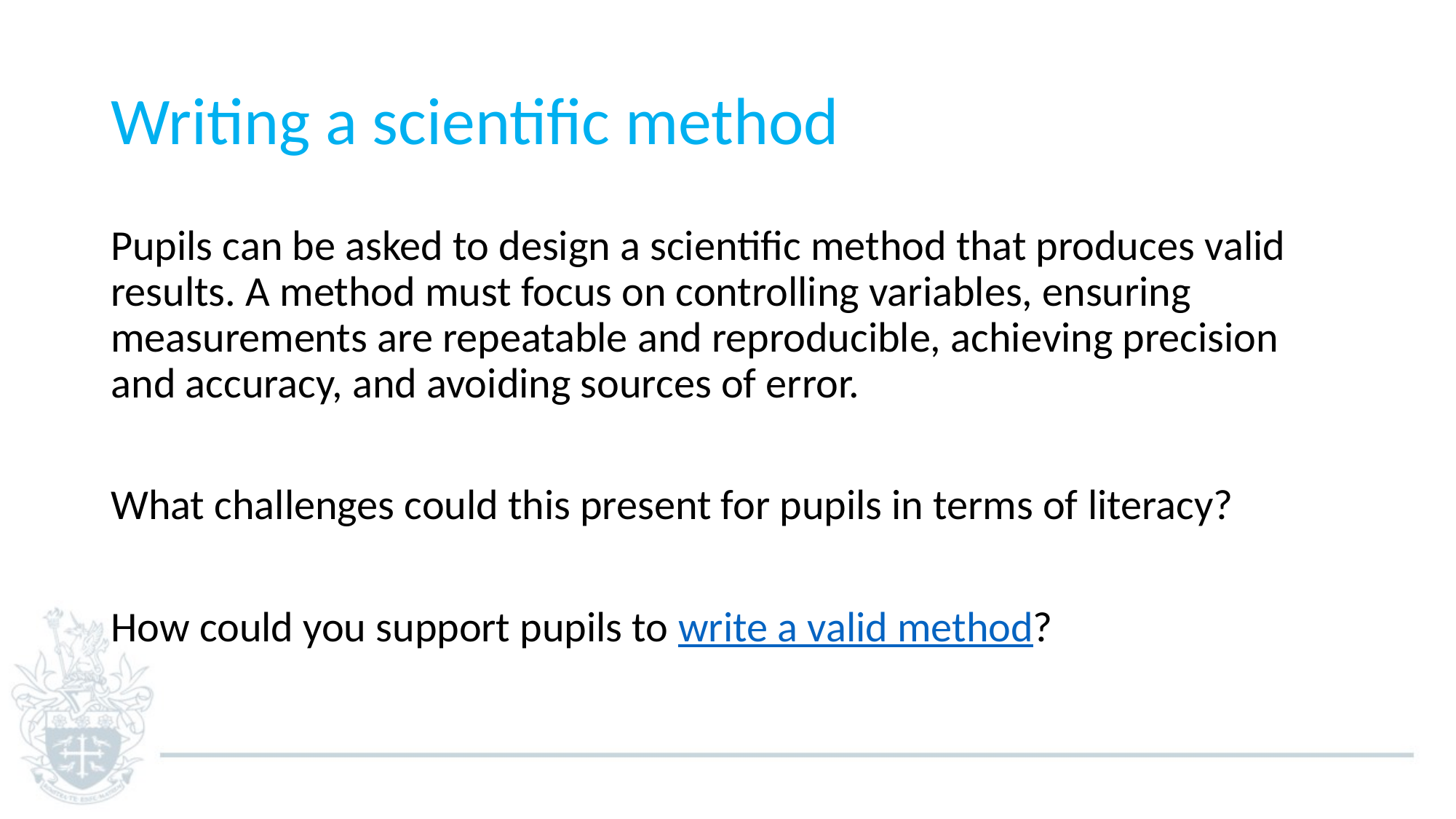

# Writing a scientific method
Pupils can be asked to design a scientific method that produces valid results. A method must focus on controlling variables, ensuring measurements are repeatable and reproducible, achieving precision and accuracy, and avoiding sources of error.

What challenges could this present for pupils in terms of literacy?

How could you support pupils to write a valid method?